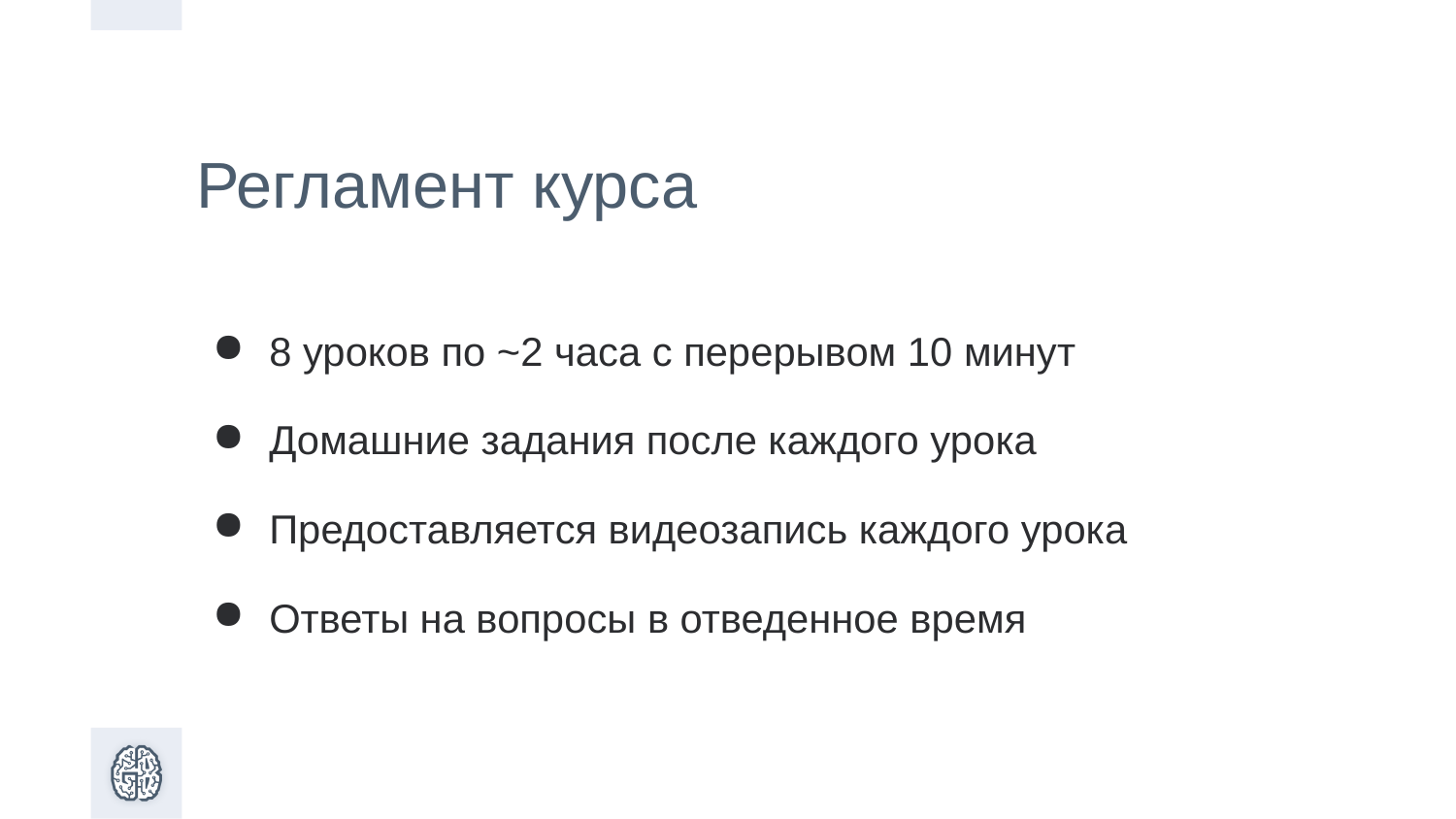

Регламент курса
8 уроков по ~2 часа с перерывом 10 минут
Домашние задания после каждого урока
Предоставляется видеозапись каждого урока
Ответы на вопросы в отведенное время